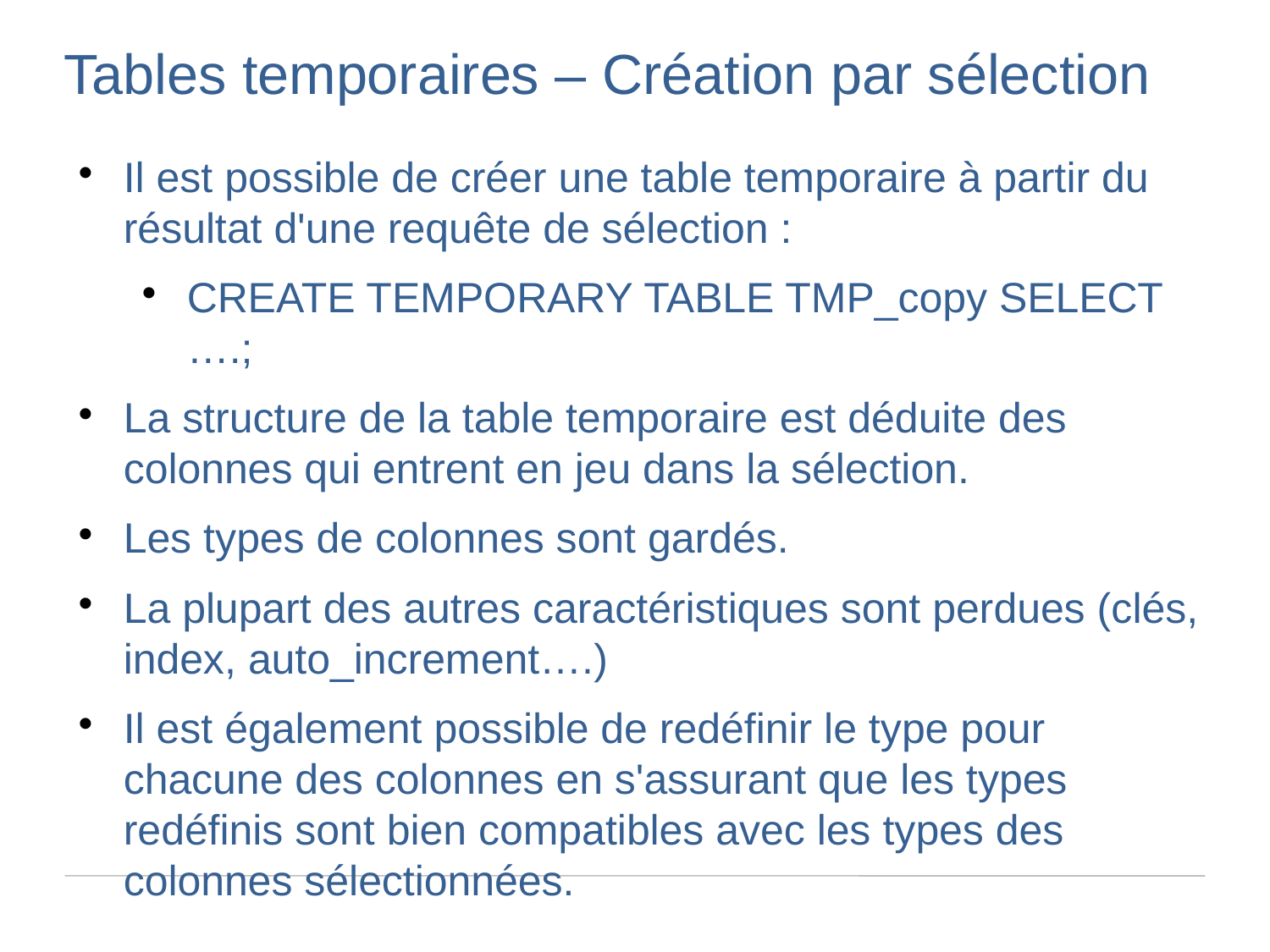

Tables temporaires – Création par sélection

Il est possible de créer une table temporaire à partir du résultat d'une requête de sélection :
CREATE TEMPORARY TABLE TMP_copy SELECT ….;
La structure de la table temporaire est déduite des colonnes qui entrent en jeu dans la sélection.
Les types de colonnes sont gardés.
La plupart des autres caractéristiques sont perdues (clés, index, auto_increment….)
Il est également possible de redéfinir le type pour chacune des colonnes en s'assurant que les types redéfinis sont bien compatibles avec les types des colonnes sélectionnées.